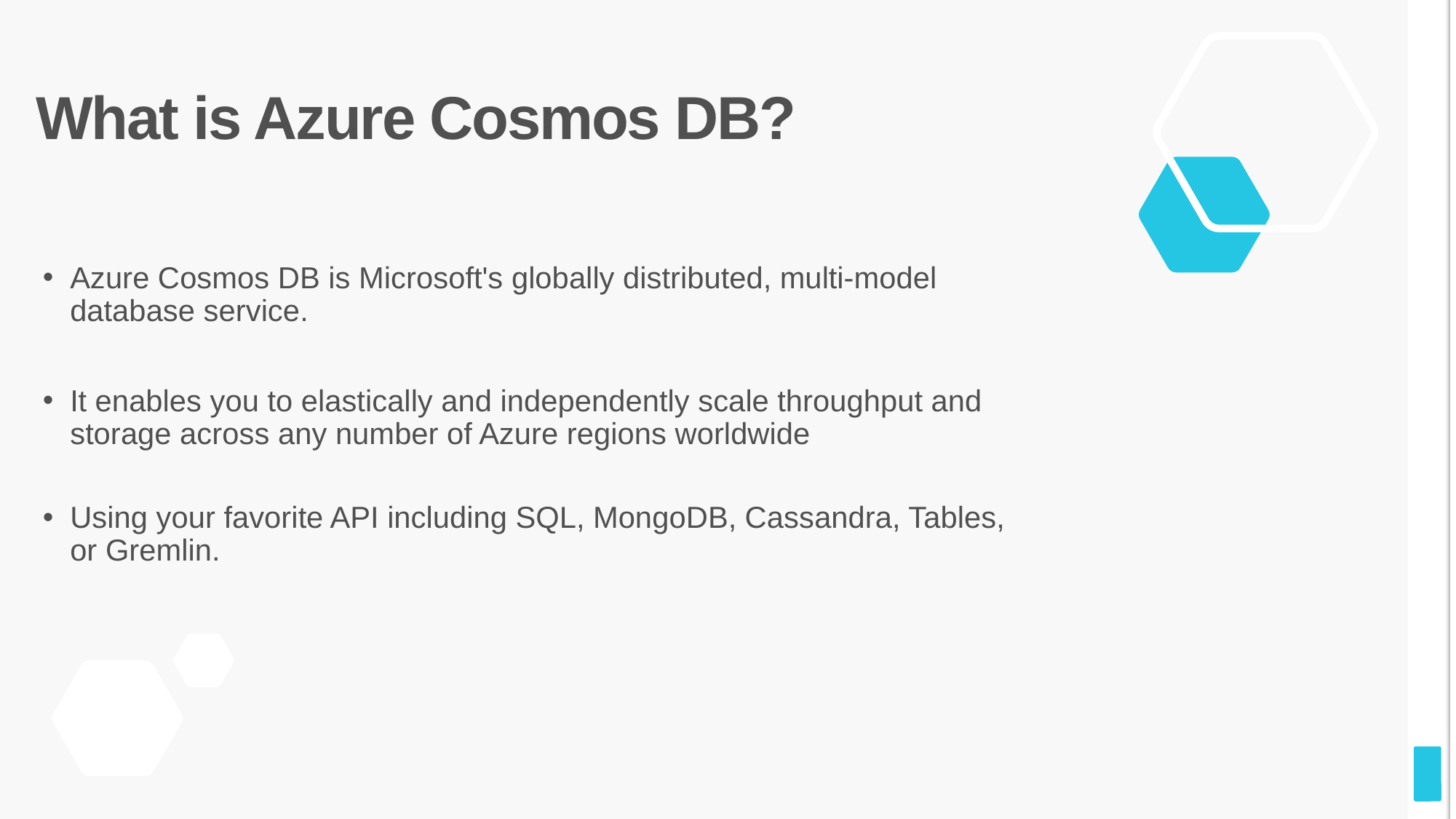

# What is Azure Cosmos DB?
Azure Cosmos DB is Microsoft's globally distributed, multi-model database service.

It enables you to elastically and independently scale throughput and storage across any number of Azure regions worldwide

Using your favorite API including SQL, MongoDB, Cassandra, Tables, or Gremlin.